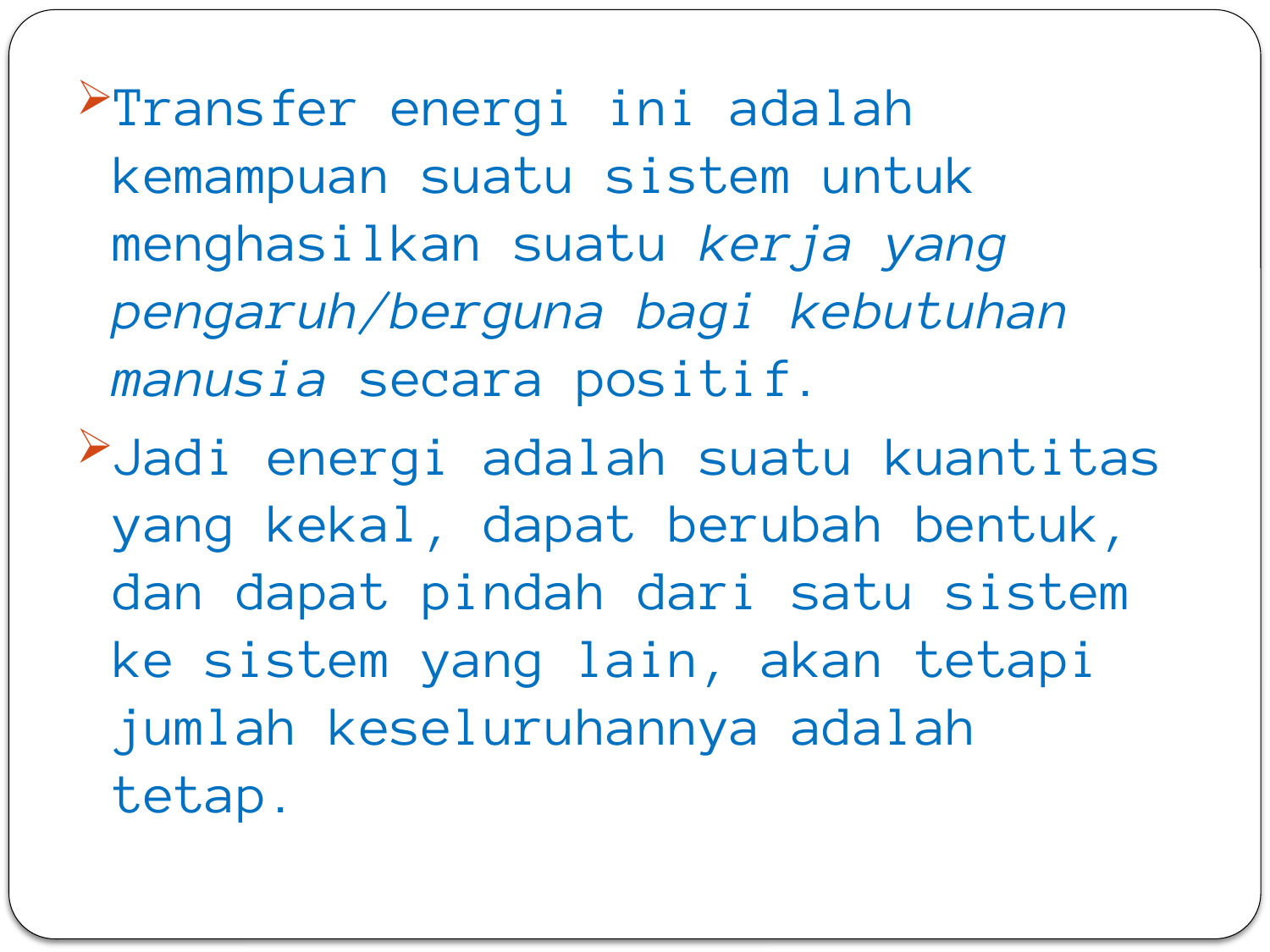

Transfer energi ini adalah kemampuan suatu sistem untuk menghasilkan suatu kerja yang pengaruh/berguna bagi kebutuhan manusia secara positif.
Jadi energi adalah suatu kuantitas yang kekal, dapat berubah bentuk, dan dapat pindah dari satu sistem ke sistem yang lain, akan tetapi jumlah keseluruhannya adalah tetap.